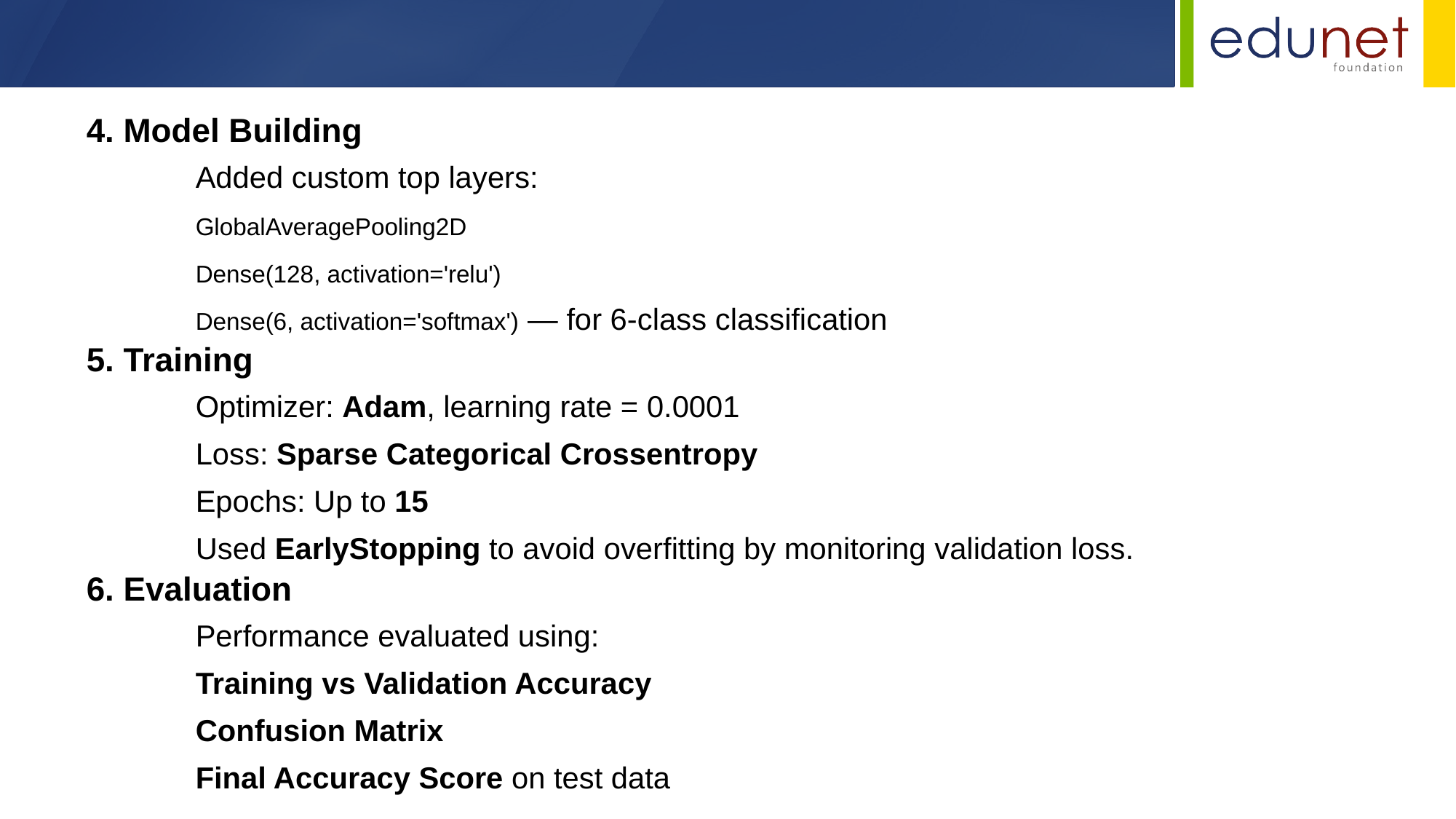

4. Model Building
	Added custom top layers:
	GlobalAveragePooling2D
	Dense(128, activation='relu')
	Dense(6, activation='softmax') — for 6-class classification
5. Training
	Optimizer: Adam, learning rate = 0.0001
	Loss: Sparse Categorical Crossentropy
	Epochs: Up to 15
	Used EarlyStopping to avoid overfitting by monitoring validation loss.
6. Evaluation
	Performance evaluated using:
	Training vs Validation Accuracy
	Confusion Matrix
	Final Accuracy Score on test data